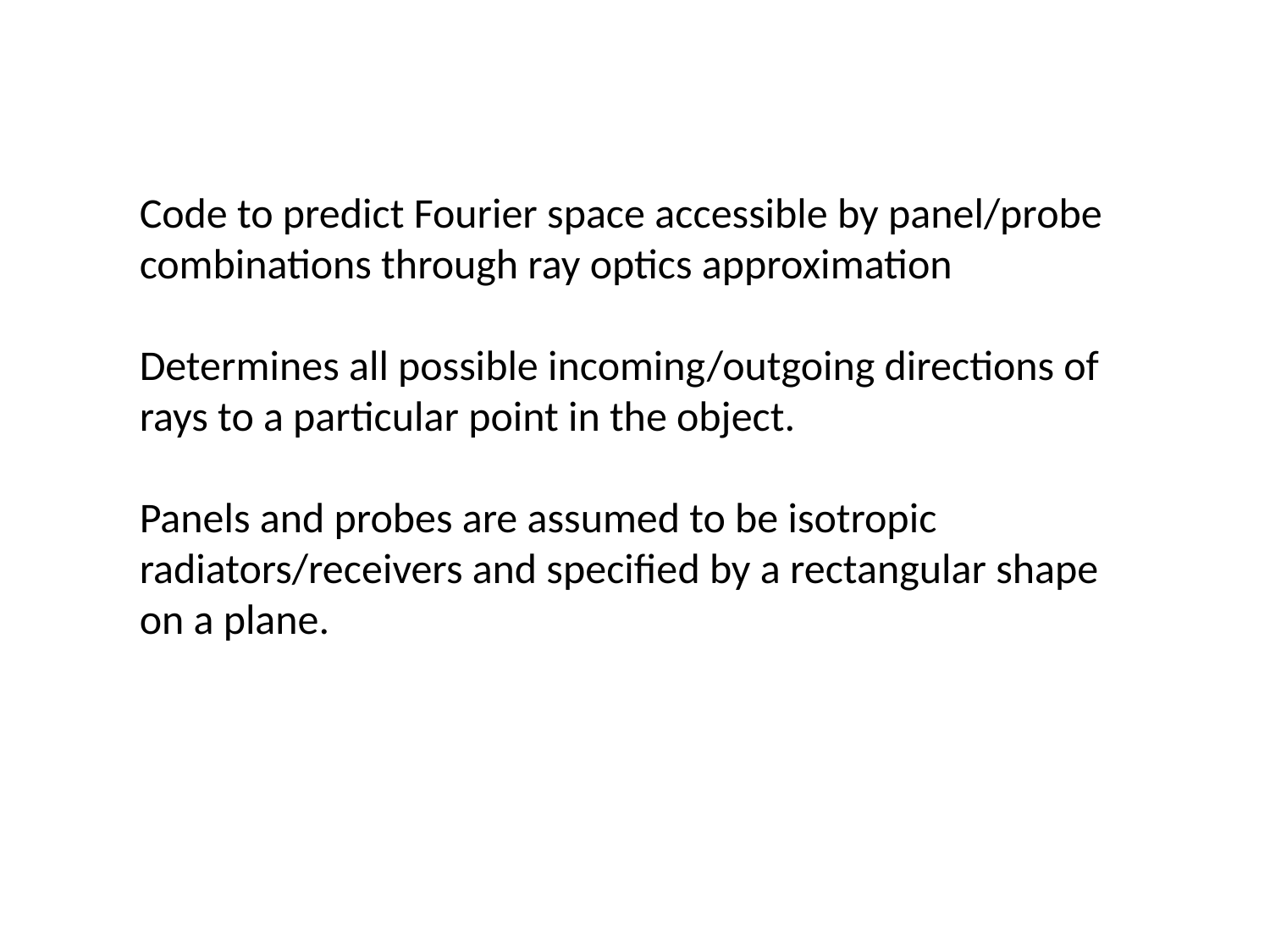

Code to predict Fourier space accessible by panel/probe combinations through ray optics approximation

Determines all possible incoming/outgoing directions of rays to a particular point in the object.

Panels and probes are assumed to be isotropic radiators/receivers and specified by a rectangular shape on a plane.